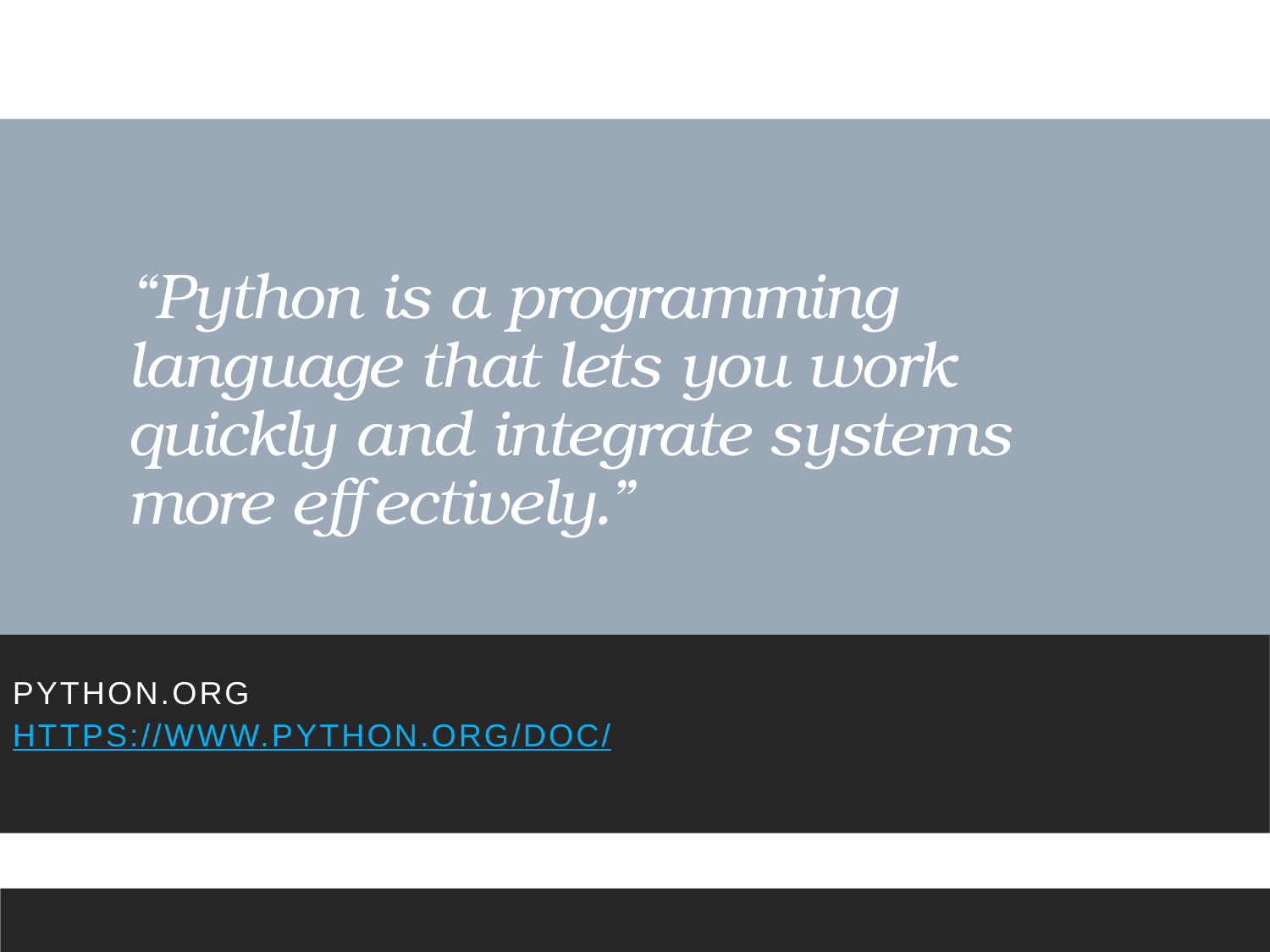

# “Python is a programming language that lets you work quickly and integrate systems more effectively.”

python.org
https://www.python.org/doc/